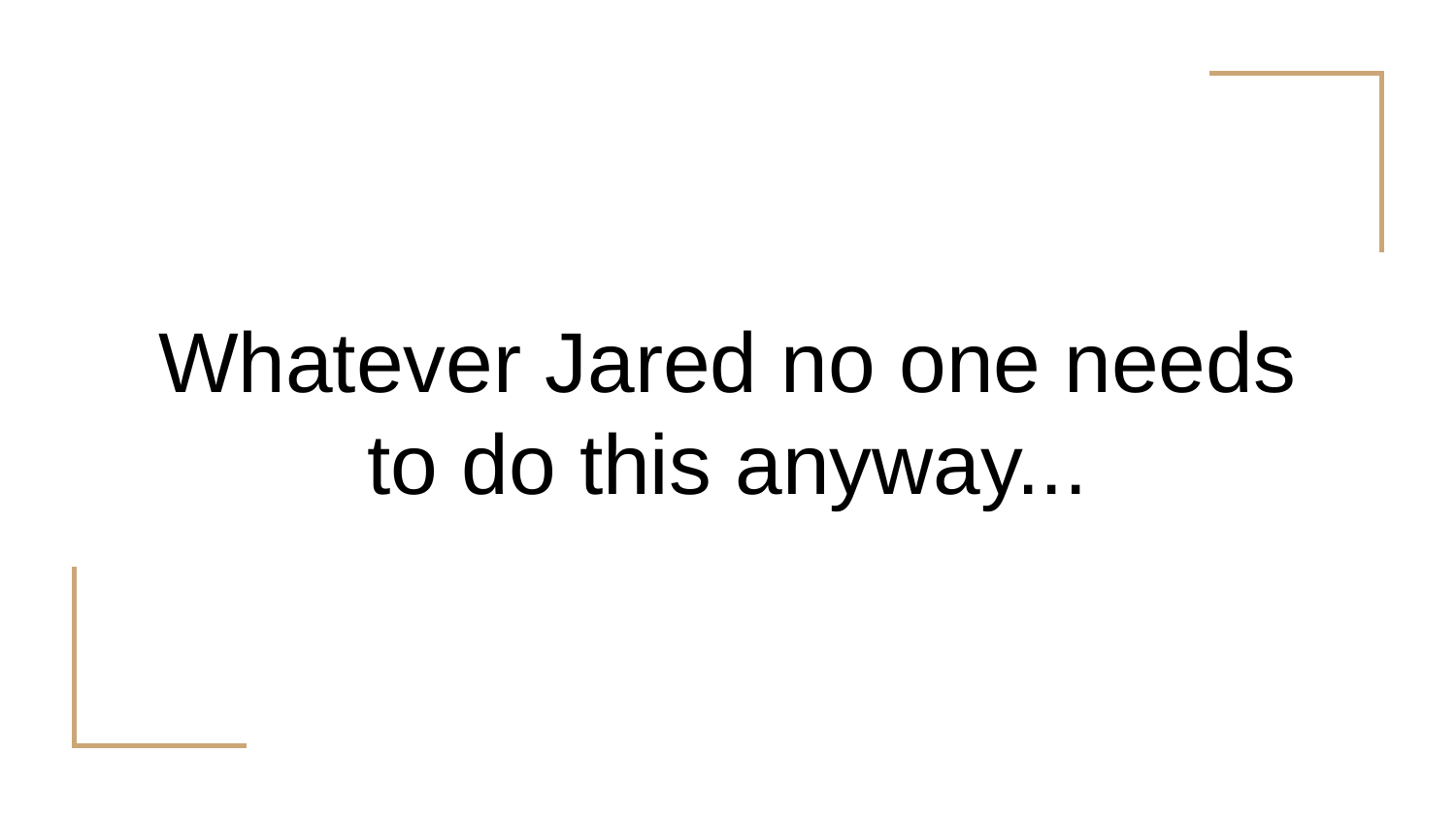

# Whatever Jared no one needs to do this anyway...